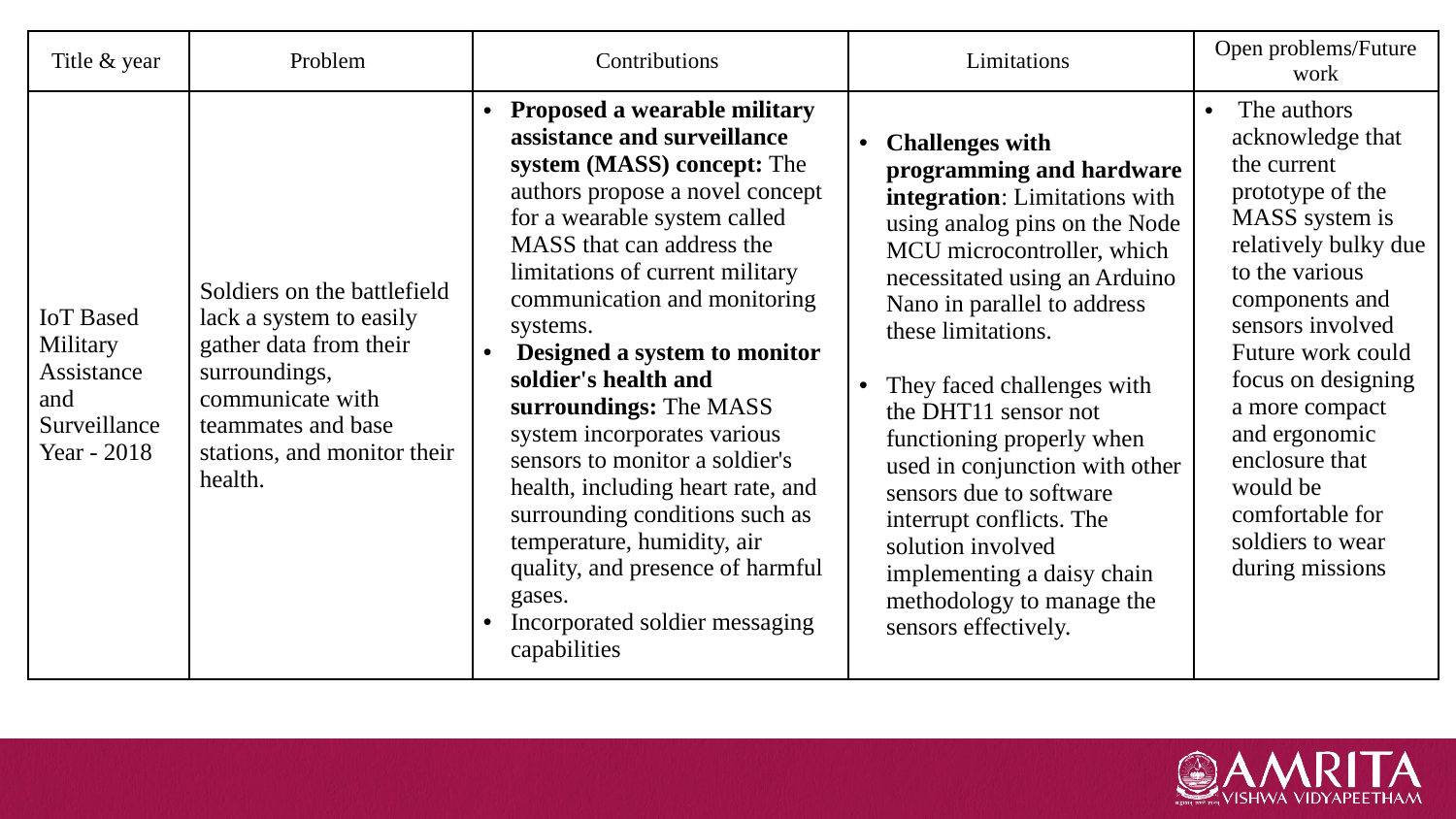

| Title & year | Problem | Contributions | Limitations | Open problems/Future work |
| --- | --- | --- | --- | --- |
| IoT Based Military Assistance and Surveillance Year - 2018 | Soldiers on the battlefield lack a system to easily gather data from their surroundings, communicate with teammates and base stations, and monitor their health. | Proposed a wearable military assistance and surveillance system (MASS) concept: The authors propose a novel concept for a wearable system called MASS that can address the limitations of current military communication and monitoring systems. Designed a system to monitor soldier's health and surroundings: The MASS system incorporates various sensors to monitor a soldier's health, including heart rate, and surrounding conditions such as temperature, humidity, air quality, and presence of harmful gases. Incorporated soldier messaging capabilities | Challenges with programming and hardware integration: Limitations with using analog pins on the Node MCU microcontroller, which necessitated using an Arduino Nano in parallel to address these limitations. They faced challenges with the DHT11 sensor not functioning properly when used in conjunction with other sensors due to software interrupt conflicts. The solution involved implementing a daisy chain methodology to manage the sensors effectively. | The authors acknowledge that the current prototype of the MASS system is relatively bulky due to the various components and sensors involved Future work could focus on designing a more compact and ergonomic enclosure that would be comfortable for soldiers to wear during missions |